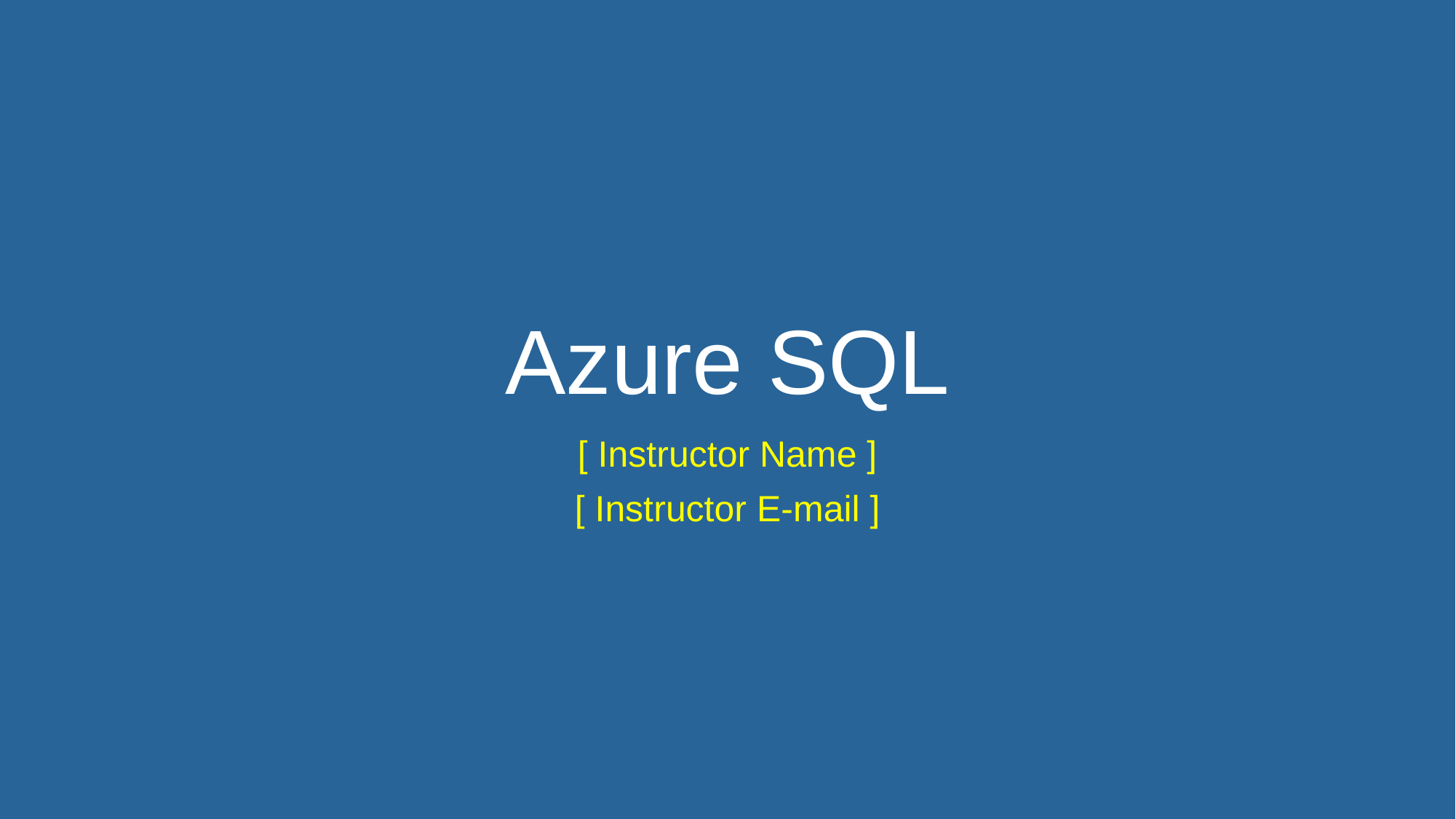

# Azure SQL
[ Instructor Name ]
[ Instructor E-mail ]